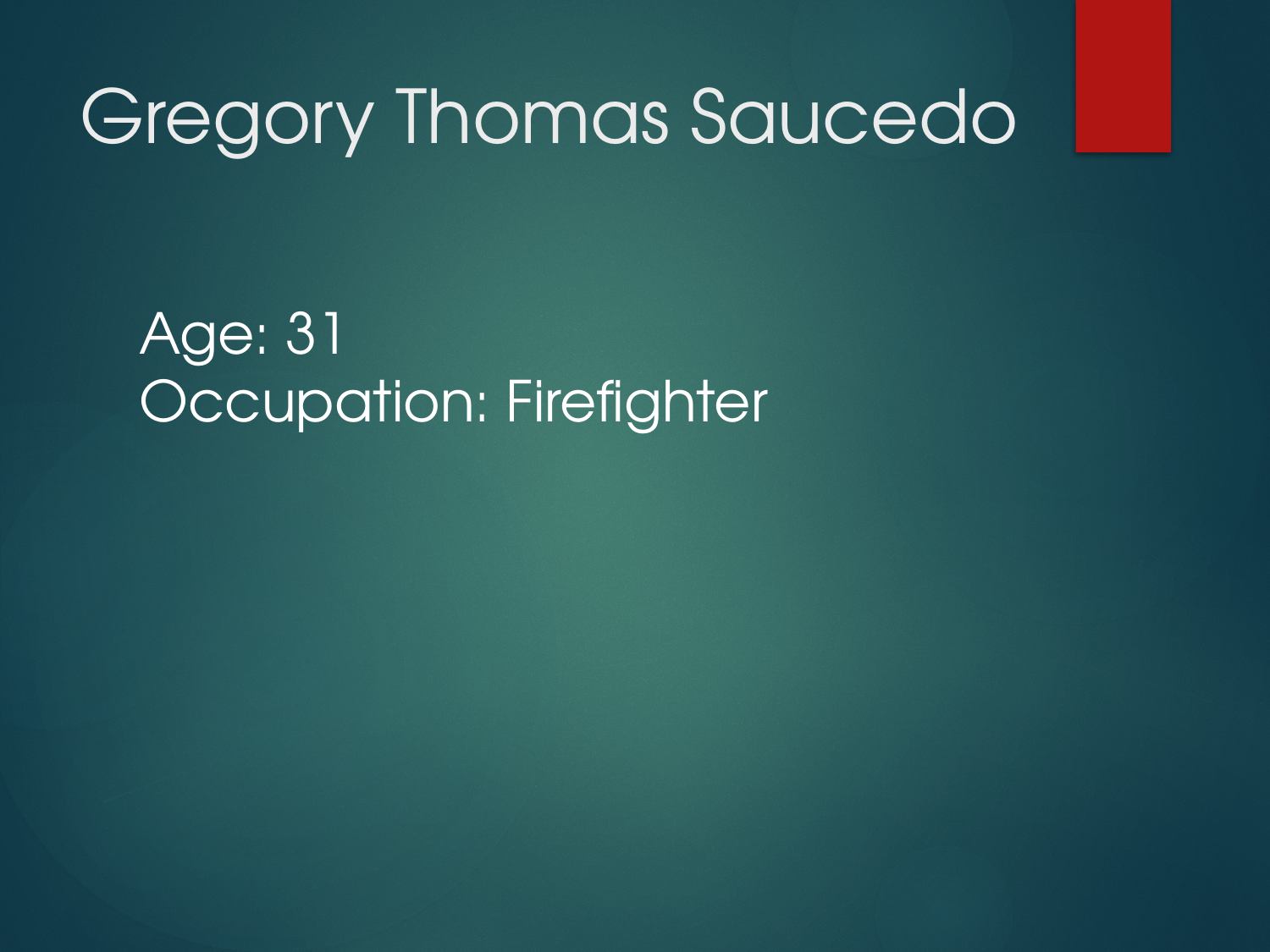

# Gregory Thomas Saucedo

Age: 31
Occupation: Firefighter